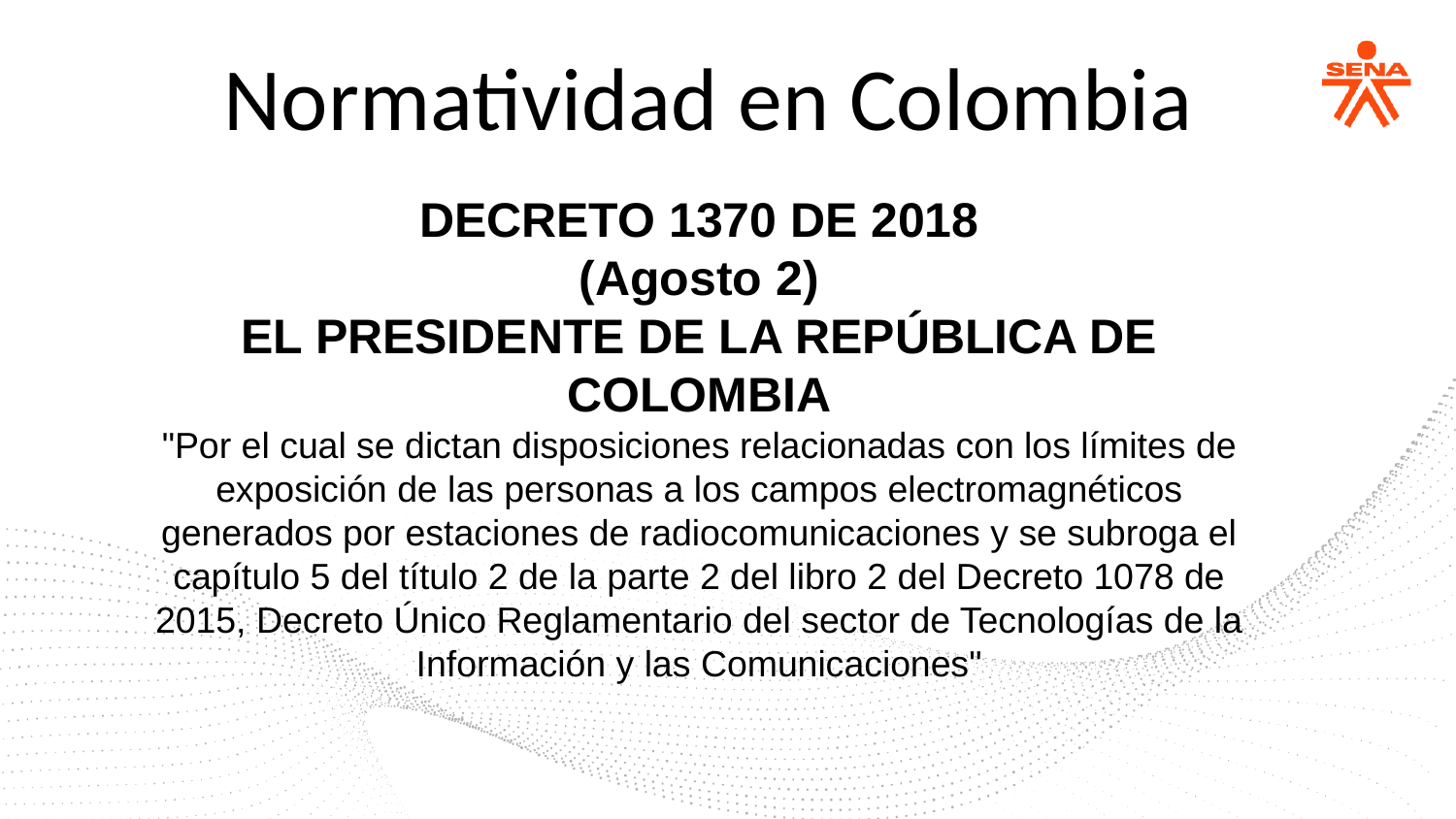

Normatividad en Colombia
DECRETO 1370 DE 2018
(Agosto 2)
EL PRESIDENTE DE LA REPÚBLICA DE COLOMBIA
"Por el cual se dictan disposiciones relacionadas con los límites de exposición de las personas a los campos electromagnéticos generados por estaciones de radiocomunicaciones y se subroga el capítulo 5 del título 2 de la parte 2 del libro 2 del Decreto 1078 de 2015, Decreto Único Reglamentario del sector de Tecnologías de la Información y las Comunicaciones"